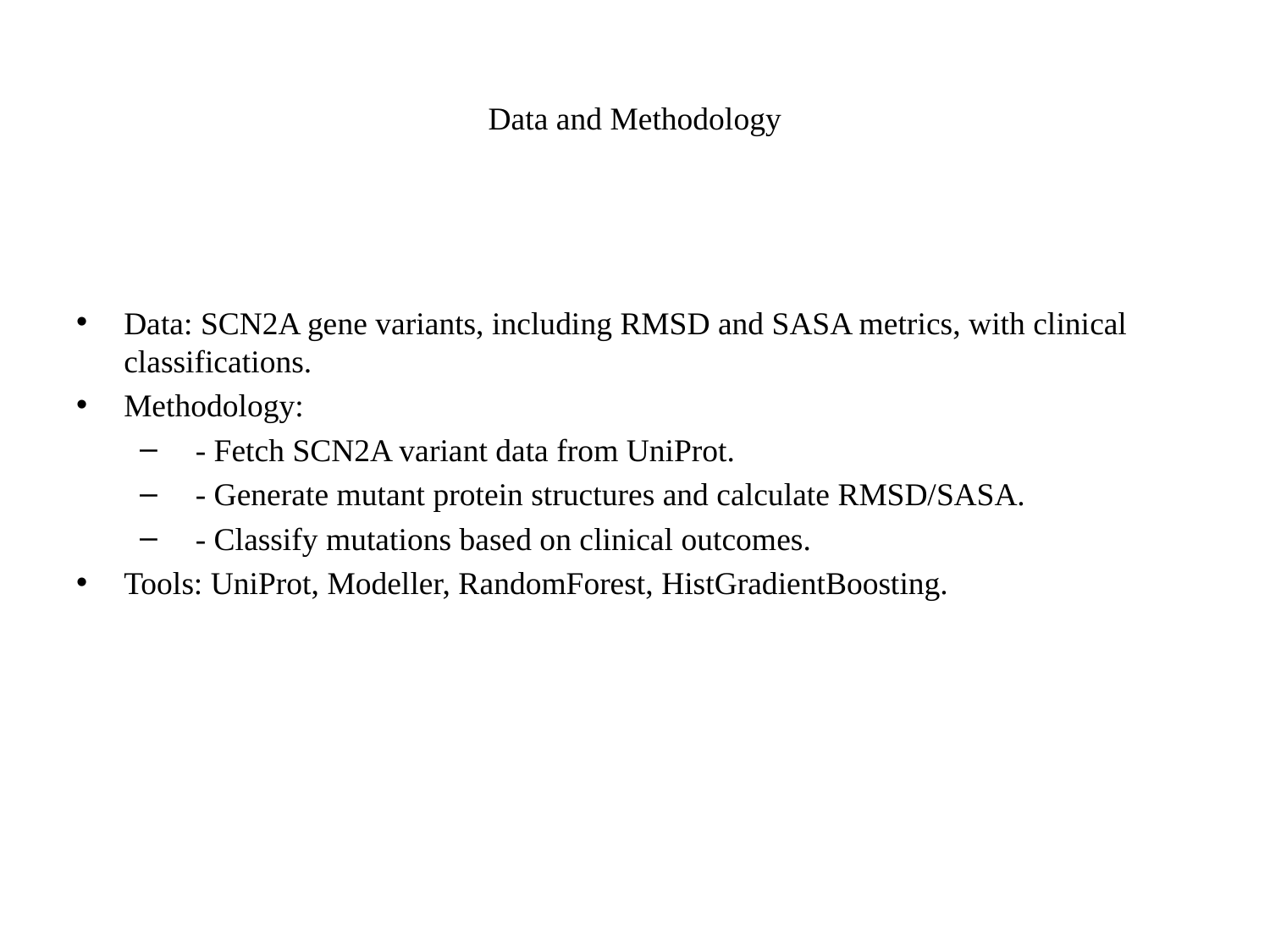

# Data and Methodology

Data: SCN2A gene variants, including RMSD and SASA metrics, with clinical classifications.
Methodology:
  - Fetch SCN2A variant data from UniProt.
  - Generate mutant protein structures and calculate RMSD/SASA.
  - Classify mutations based on clinical outcomes.
Tools: UniProt, Modeller, RandomForest, HistGradientBoosting.